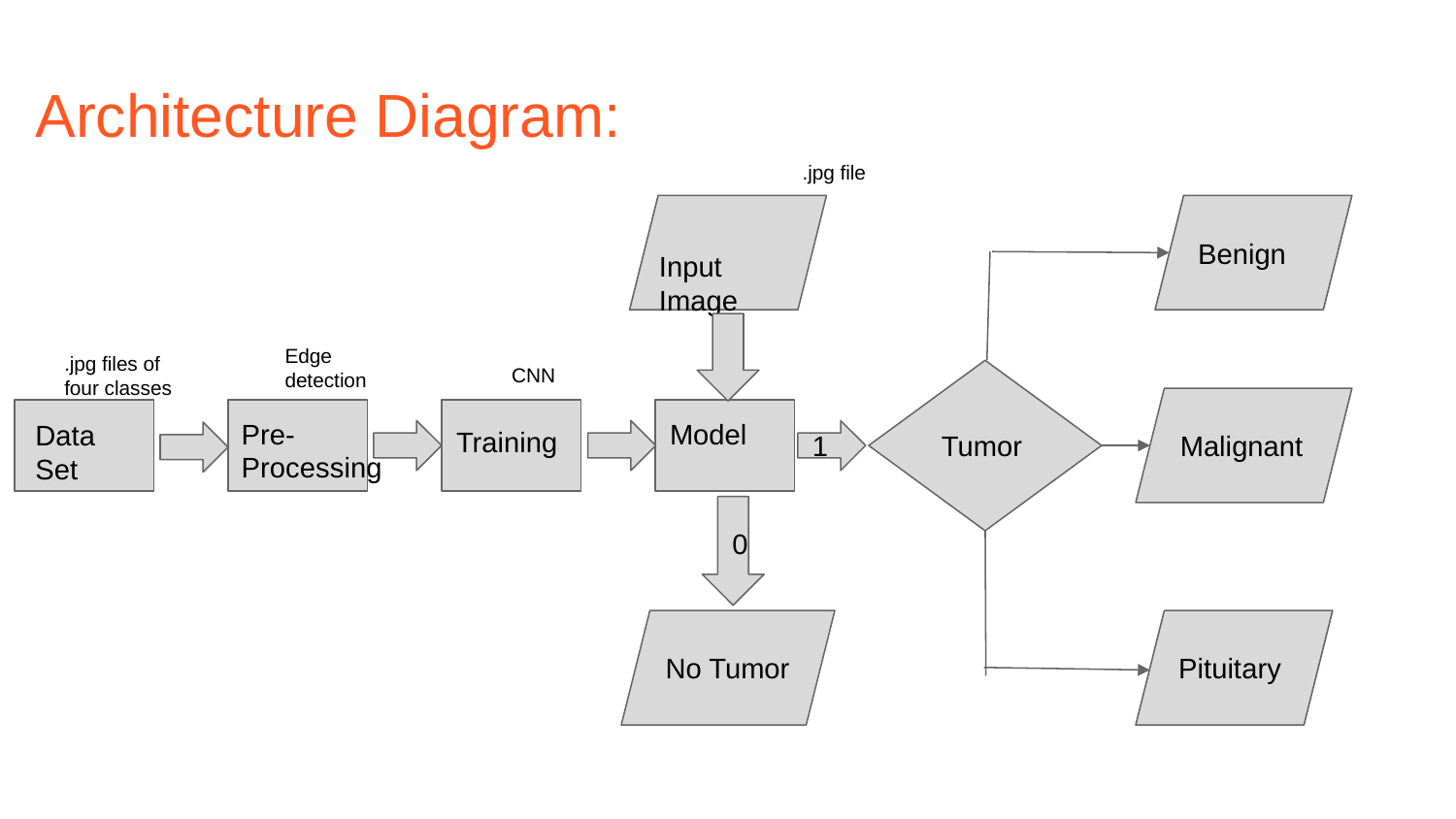

# Architecture Diagram:
.jpg file

Benign
Input Image

Edge detection
.jpg files of
four classes
CNN
Tumor
Malignant

Pre-Processing
Model
Data Set
Training

1

0
No Tumor
Pituitary